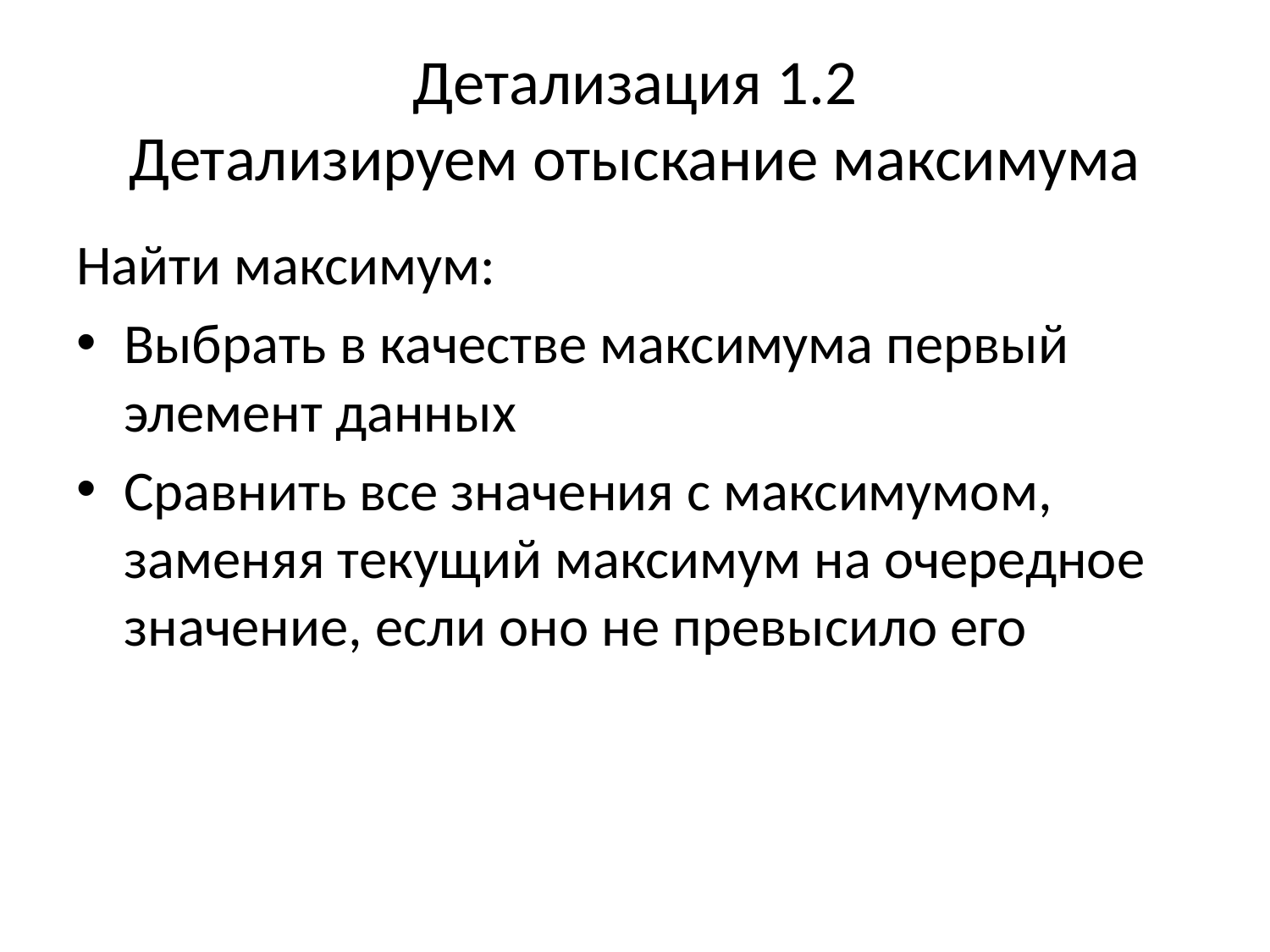

# Детализация 1.2 Детализируем отыскание максимума
Найти максимум:
Выбрать в качестве максимума первый элемент данных
Сравнить все значения с максимумом, заменяя текущий максимум на очередное значение, если оно не превысило его